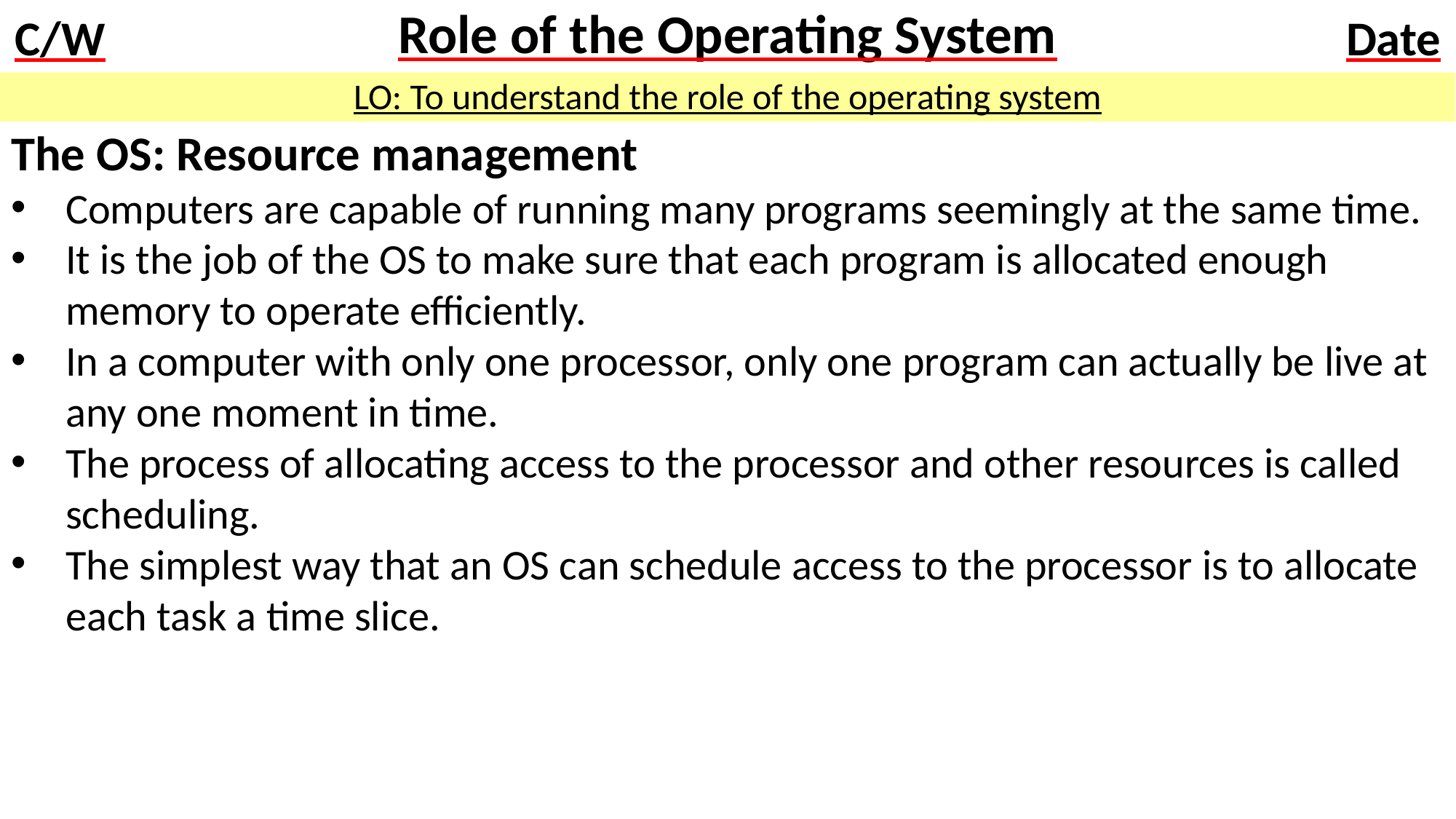

# Role of the Operating System
LO: To understand the role of the operating system
The OS: Resource management
Computers are capable of running many programs seemingly at the same time.
It is the job of the OS to make sure that each program is allocated enough memory to operate efficiently.
In a computer with only one processor, only one program can actually be live at any one moment in time.
The process of allocating access to the processor and other resources is called scheduling.
The simplest way that an OS can schedule access to the processor is to allocate each task a time slice.